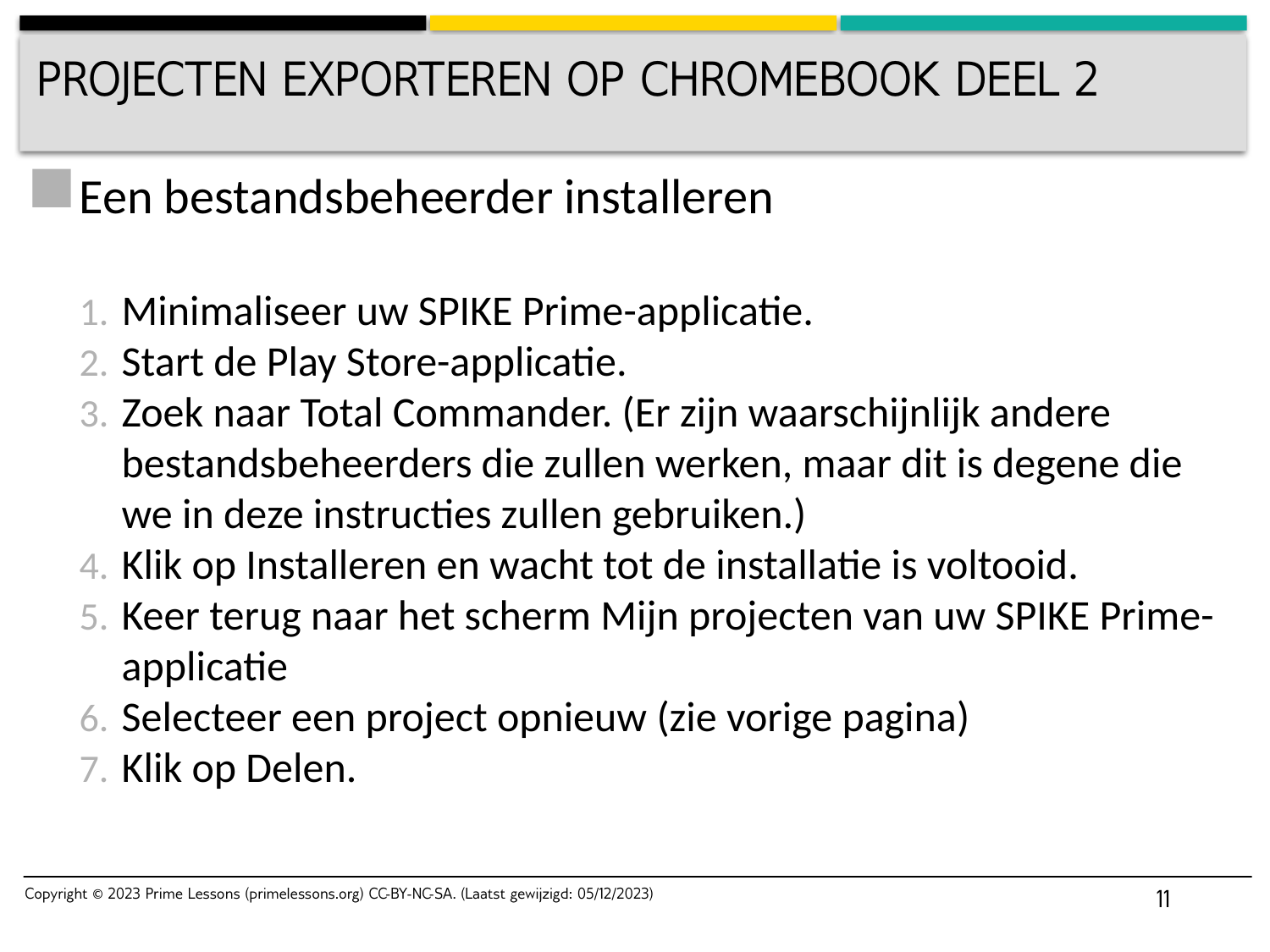

# PROJECTEN EXPORTEREN OP CHROMEBOOK DEEL 2
Een bestandsbeheerder installeren

Minimaliseer uw SPIKE Prime-applicatie.
Start de Play Store-applicatie.
Zoek naar Total Commander. (Er zijn waarschijnlijk andere bestandsbeheerders die zullen werken, maar dit is degene die we in deze instructies zullen gebruiken.)
Klik op Installeren en wacht tot de installatie is voltooid.
Keer terug naar het scherm Mijn projecten van uw SPIKE Prime-applicatie
Selecteer een project opnieuw (zie vorige pagina)
Klik op Delen.

11
Copyright © 2023 Prime Lessons (primelessons.org) CC-BY-NC-SA. (Laatst gewijzigd: 05/12/2023)